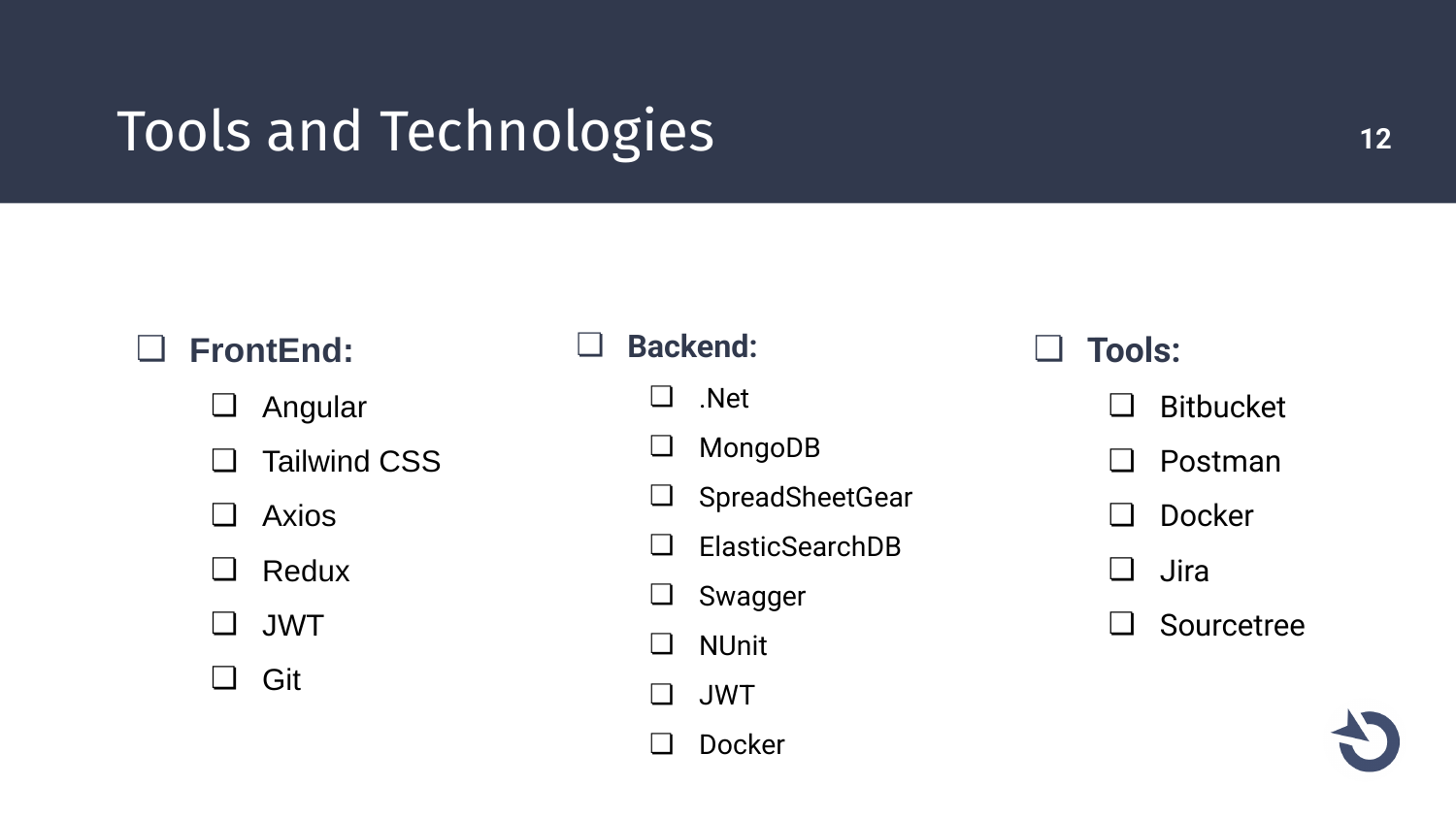

# Tools and Technologies
12
FrontEnd:
Angular
Tailwind CSS
Axios
Redux
JWT
Git

Backend:
.Net
MongoDB
SpreadSheetGear
ElasticSearchDB
Swagger
NUnit
JWT
Docker

Tools:
Bitbucket
Postman
Docker
Jira
Sourcetree